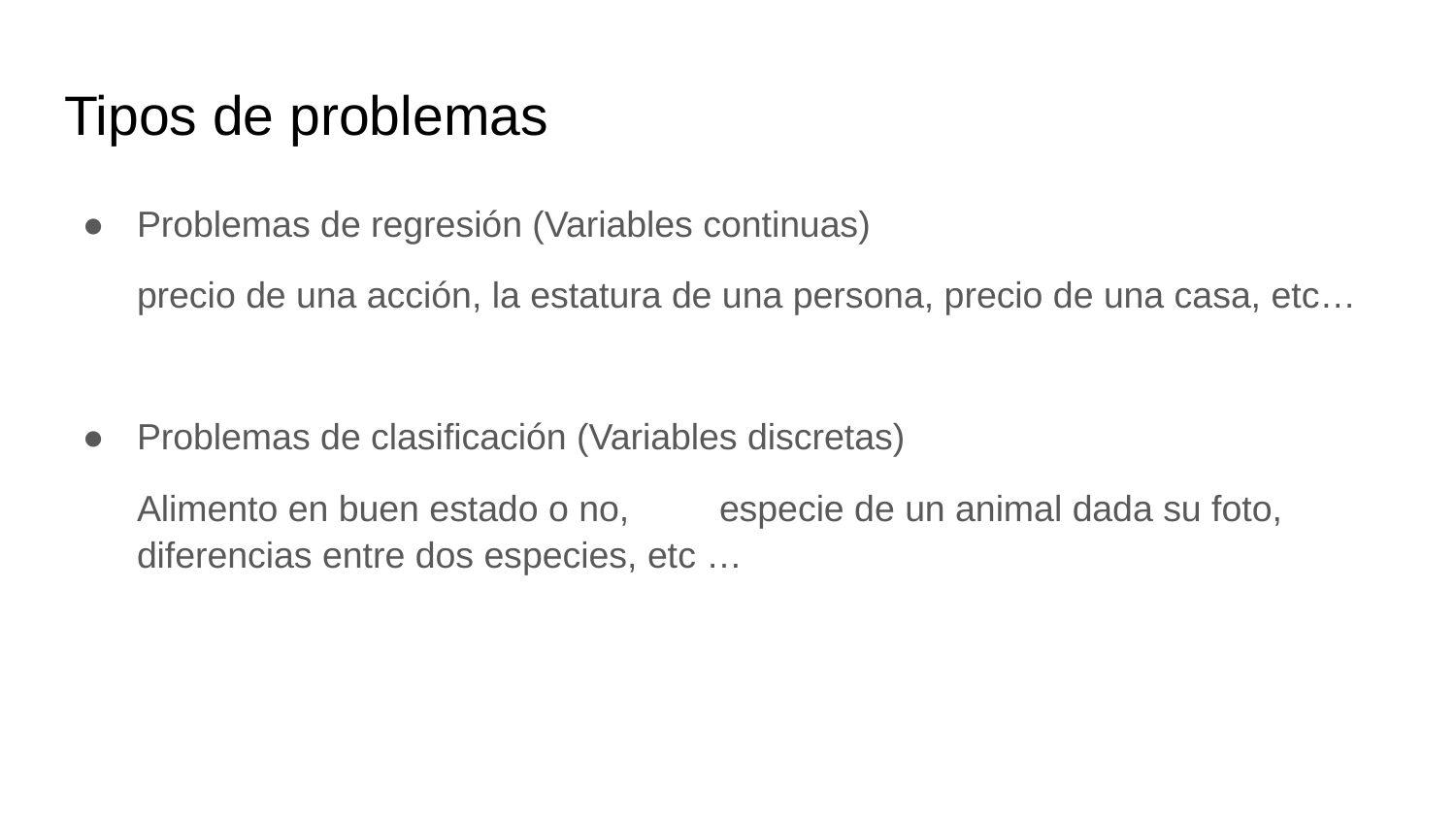

# Tipos de problemas
Problemas de regresión (Variables continuas)
precio de una acción, la estatura de una persona, precio de una casa, etc…

Problemas de clasificación (Variables discretas)
Alimento en buen estado o no, 	especie de un animal dada su foto, diferencias entre dos especies, etc …